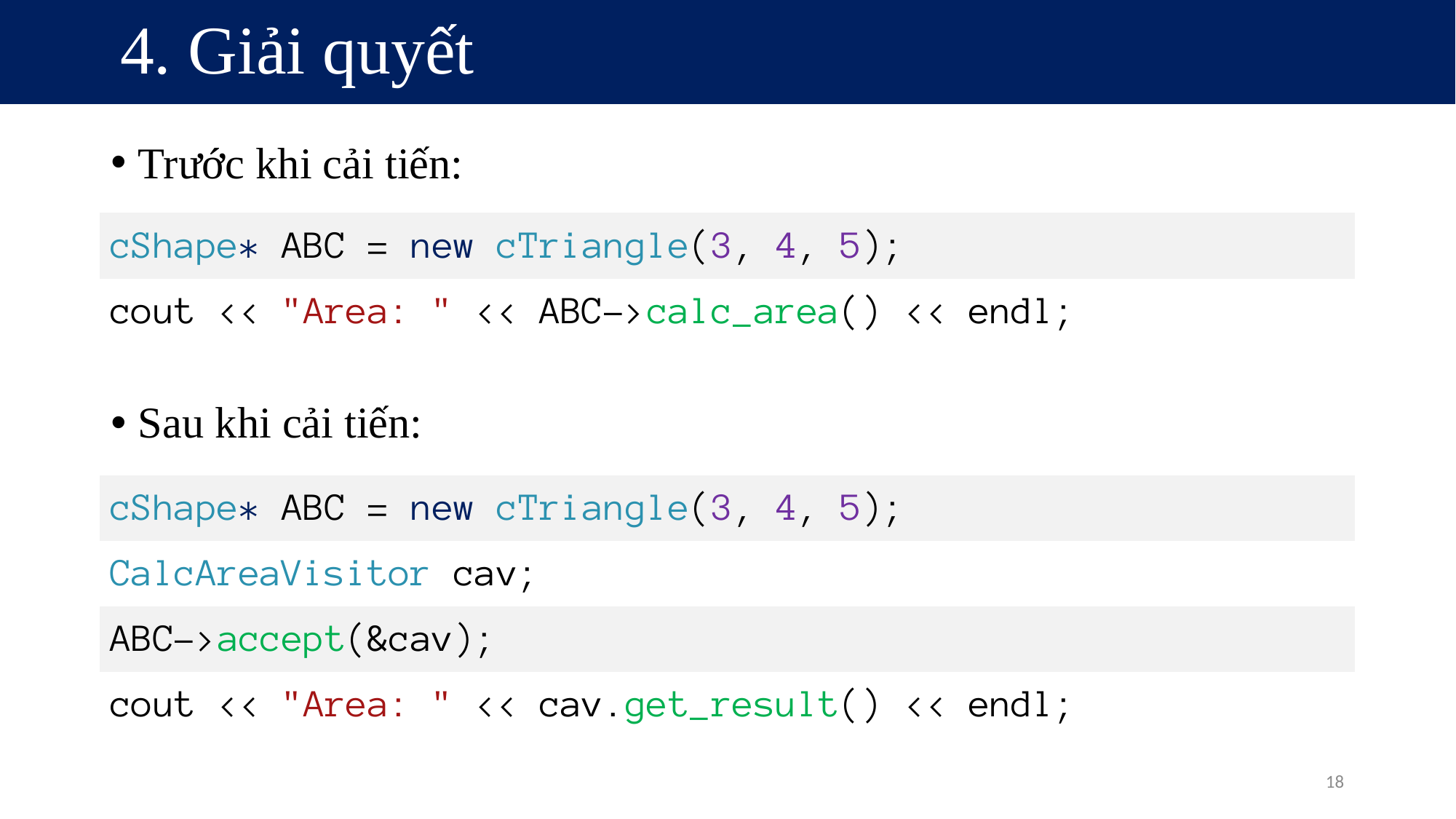

# 4. Giải quyết
Trước khi cải tiến:

| cShape\* ABC = new cTriangle(3, 4, 5); |
| --- |
| cout << "Area: " << ABC->calc\_area() << endl; |
Sau khi cải tiến:

| cShape\* ABC = new cTriangle(3, 4, 5); |
| --- |
| CalcAreaVisitor cav; |
| ABC->accept(&cav); |
| cout << "Area: " << cav.get\_result() << endl; |
18